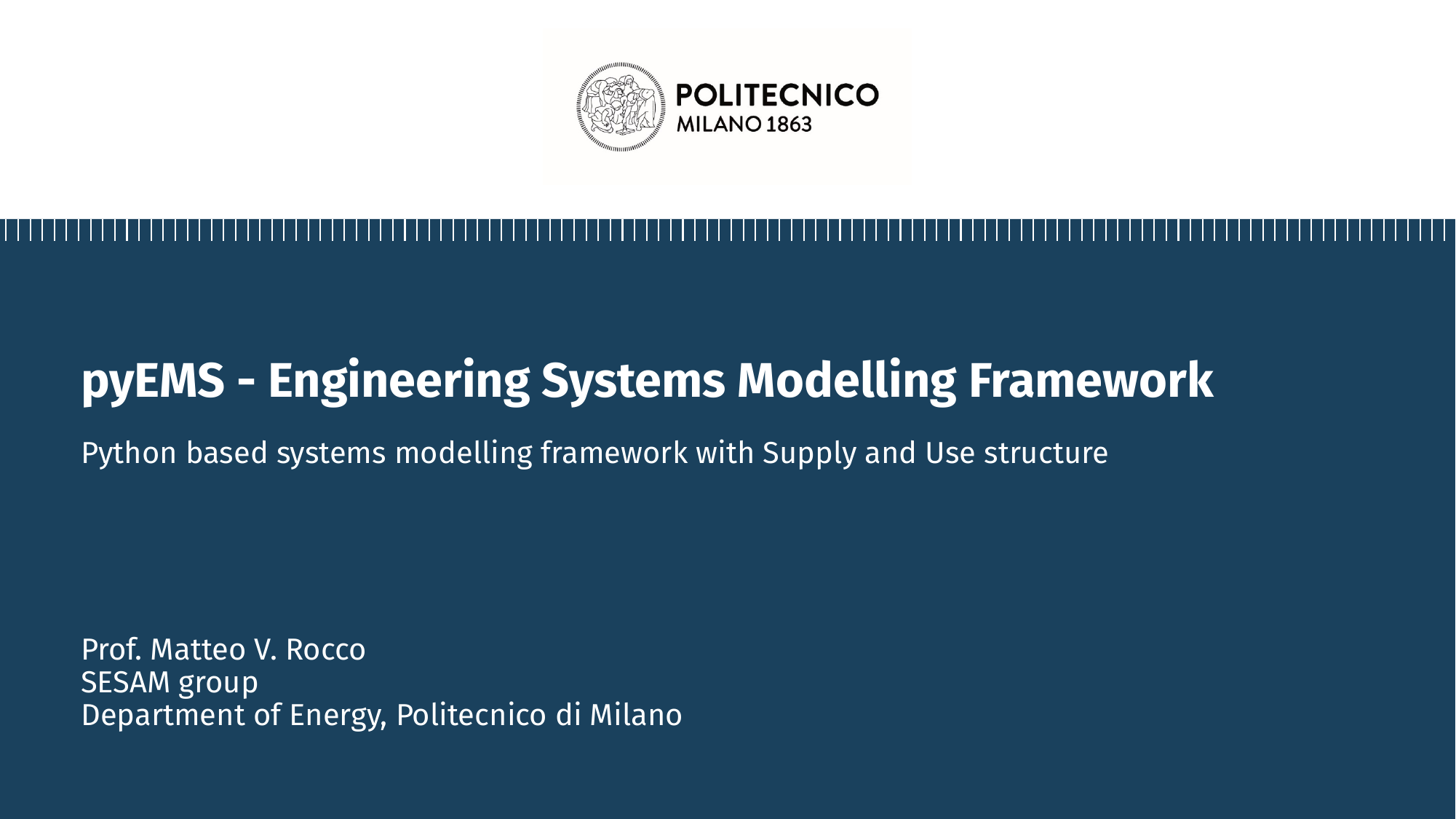

pyEMS - Engineering Systems Modelling Framework
Python based systems modelling framework with Supply and Use structure
Prof. Matteo V. Rocco
SESAM group
Department of Energy, Politecnico di Milano